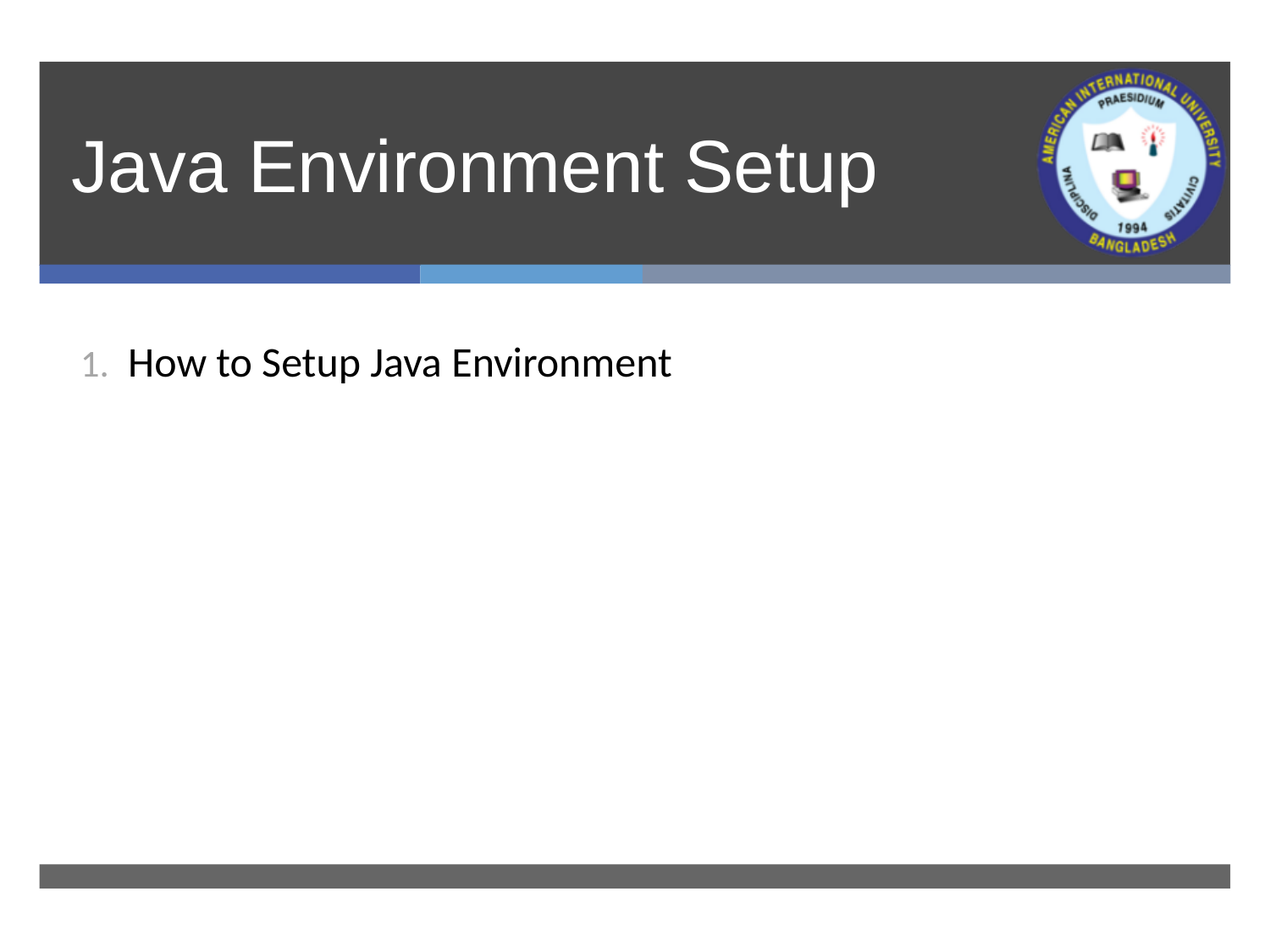

# Java Environment Setup
How to Setup Java Environment